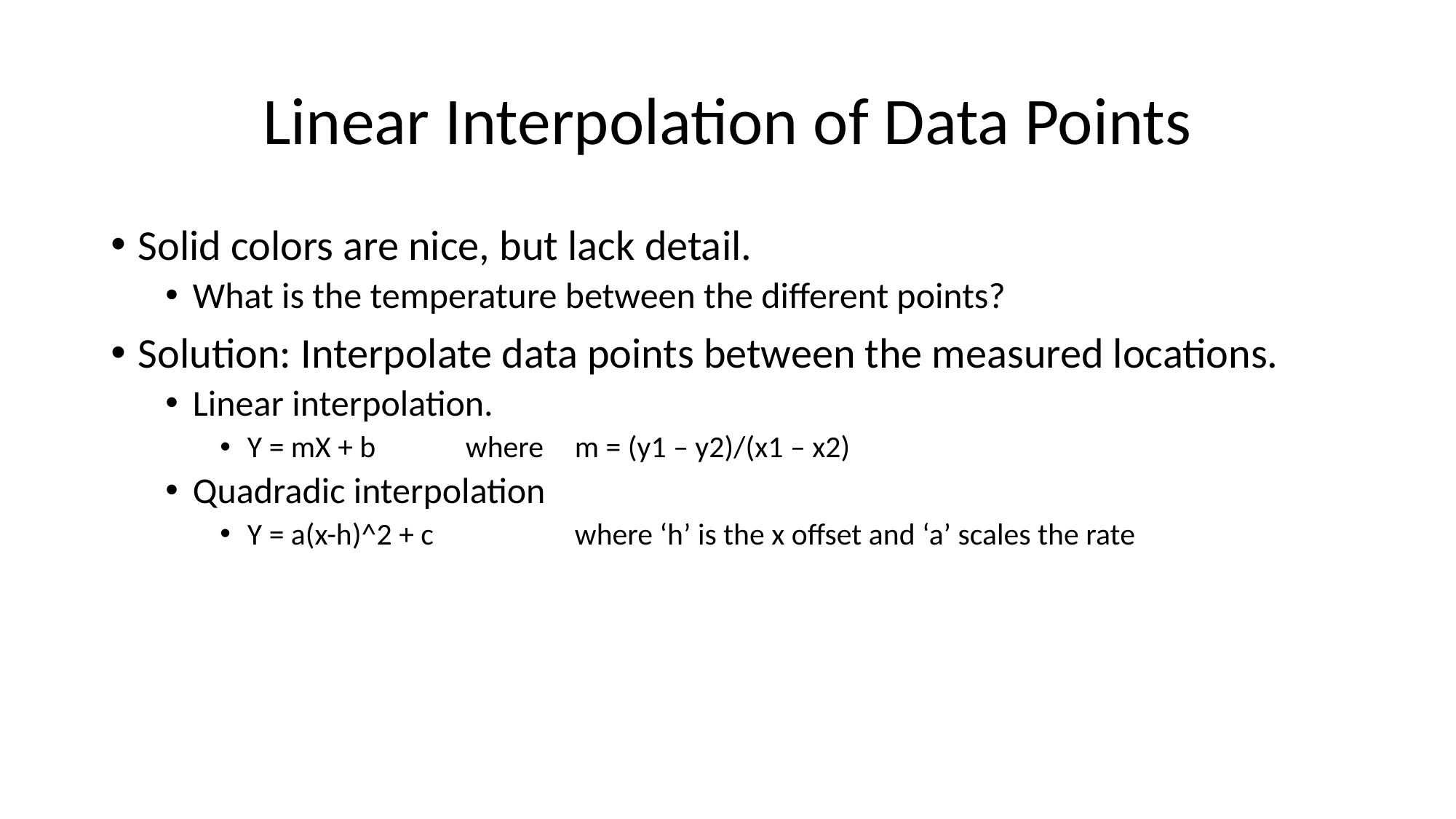

# Linear Interpolation of Data Points
Solid colors are nice, but lack detail.
What is the temperature between the different points?
Solution: Interpolate data points between the measured locations.
Linear interpolation.
Y = mX + b	where	m = (y1 – y2)/(x1 – x2)
Quadradic interpolation
Y = a(x-h)^2 + c		where ‘h’ is the x offset and ‘a’ scales the rate